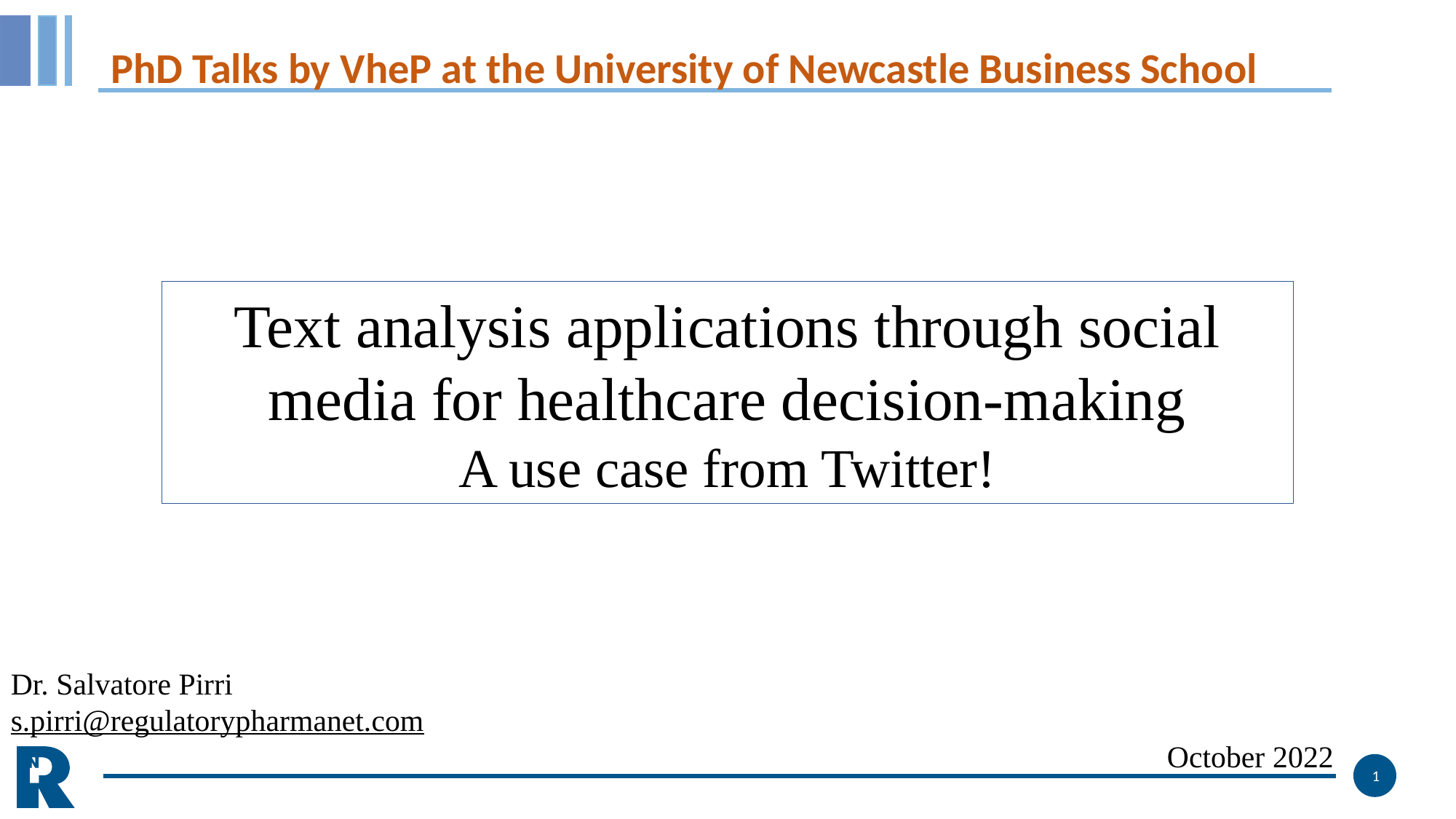

# PhD Talks by VheP at the University of Newcastle Business School
Text analysis applications through social media for healthcare decision-making
A use case from Twitter!
Dr. Salvatore Pirri
s.pirri@regulatorypharmanet.com
October 2022
1